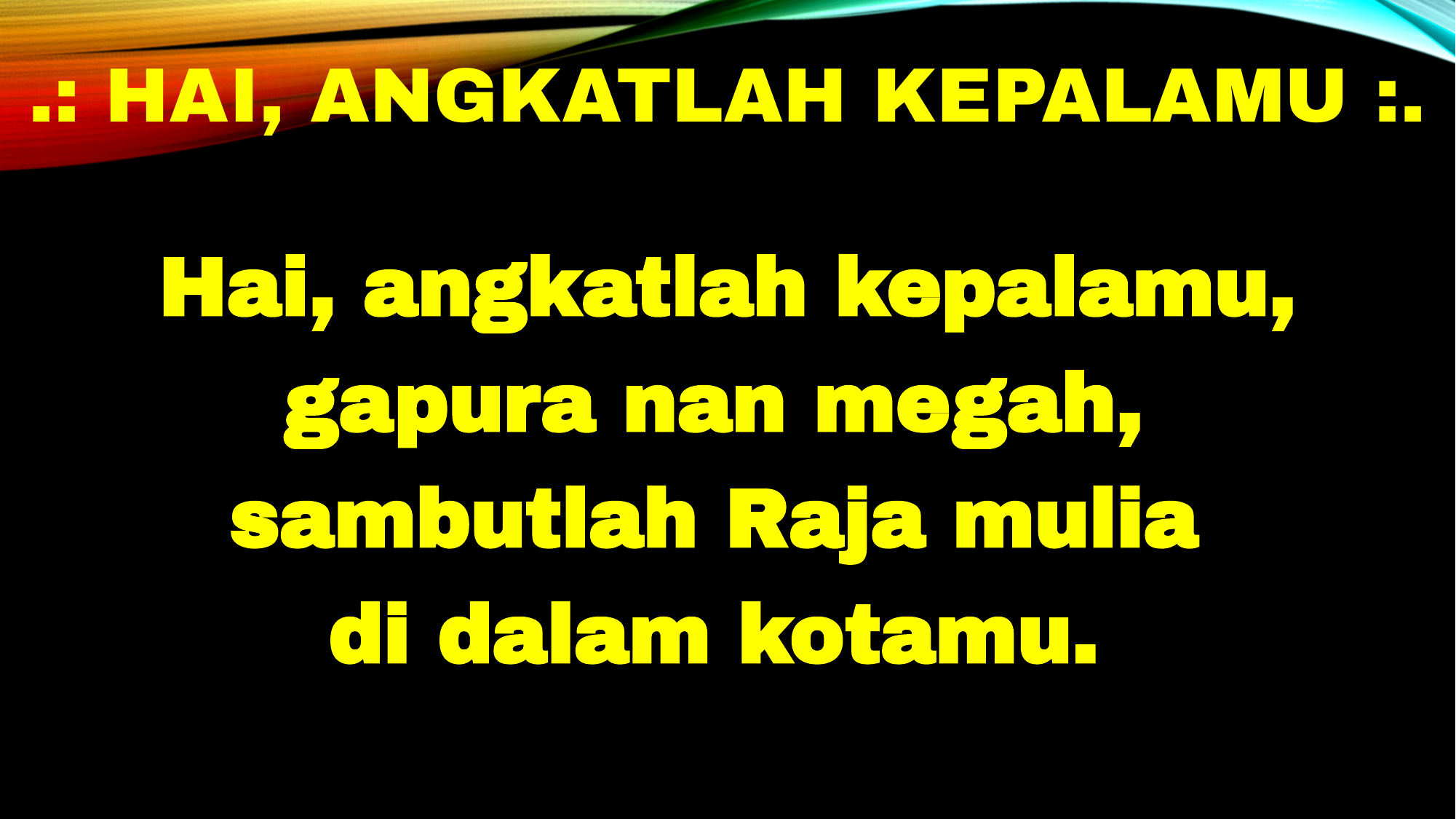

# .: Hai, Angkatlah Kepalamu :.
Hai, angkatlah kepalamu,
gapura nan megah,
sambutlah Raja mulia
di dalam kotamu.